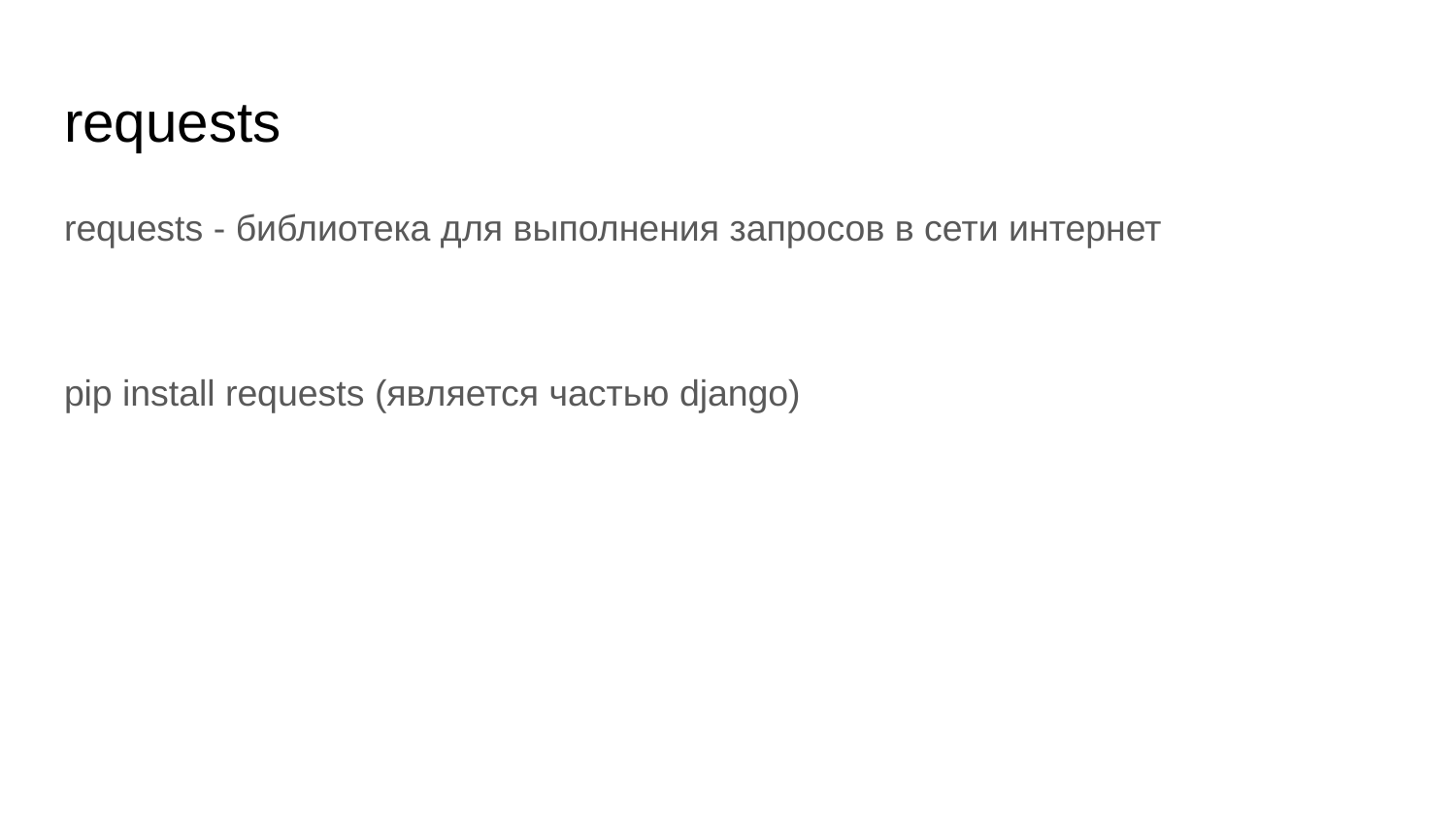

# requests
requests - библиотека для выполнения запросов в сети интернет

pip install requests (является частью django)